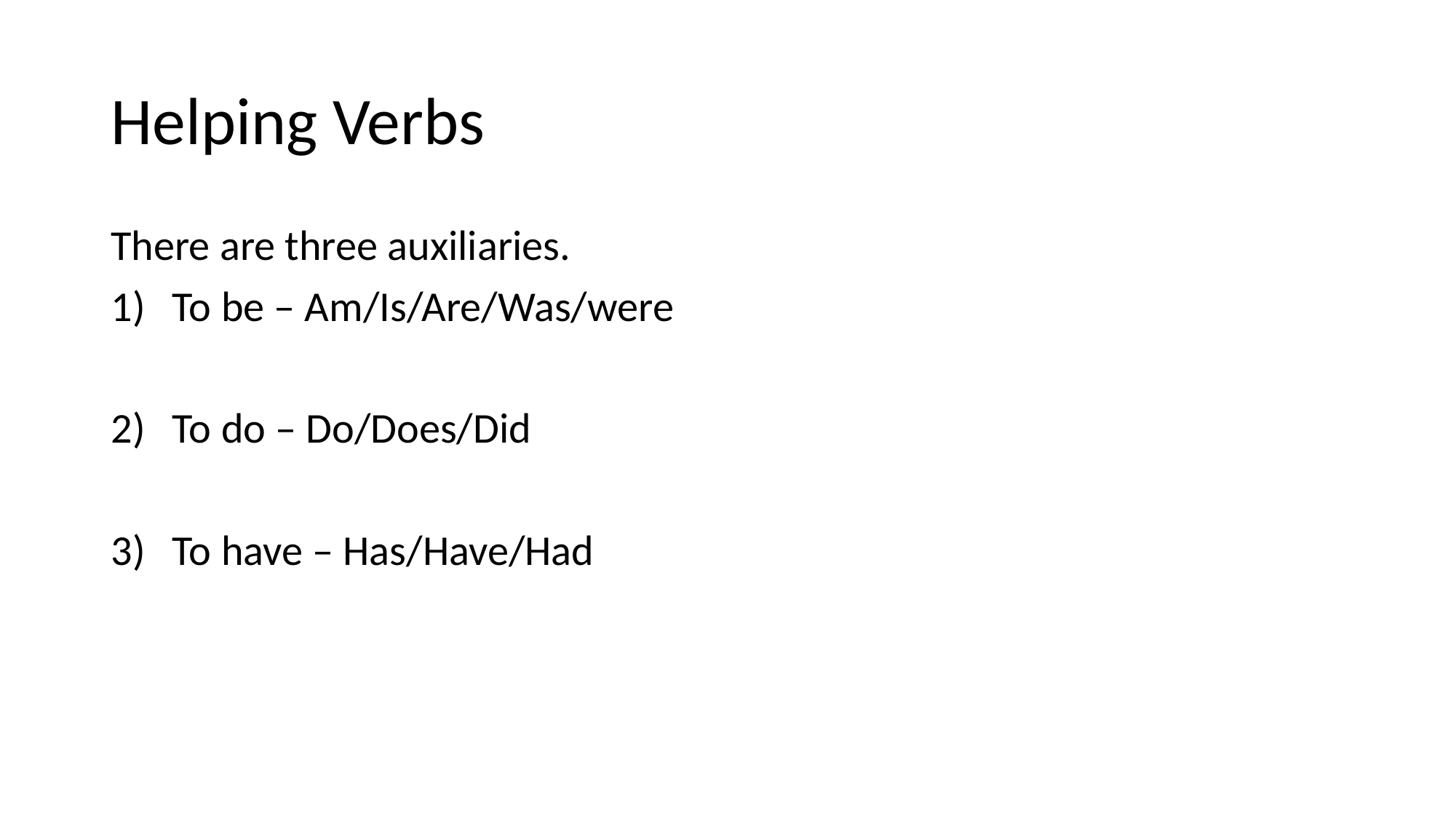

# Helping Verbs
There are three auxiliaries.
To be – Am/Is/Are/Was/were

To do – Do/Does/Did

To have – Has/Have/Had